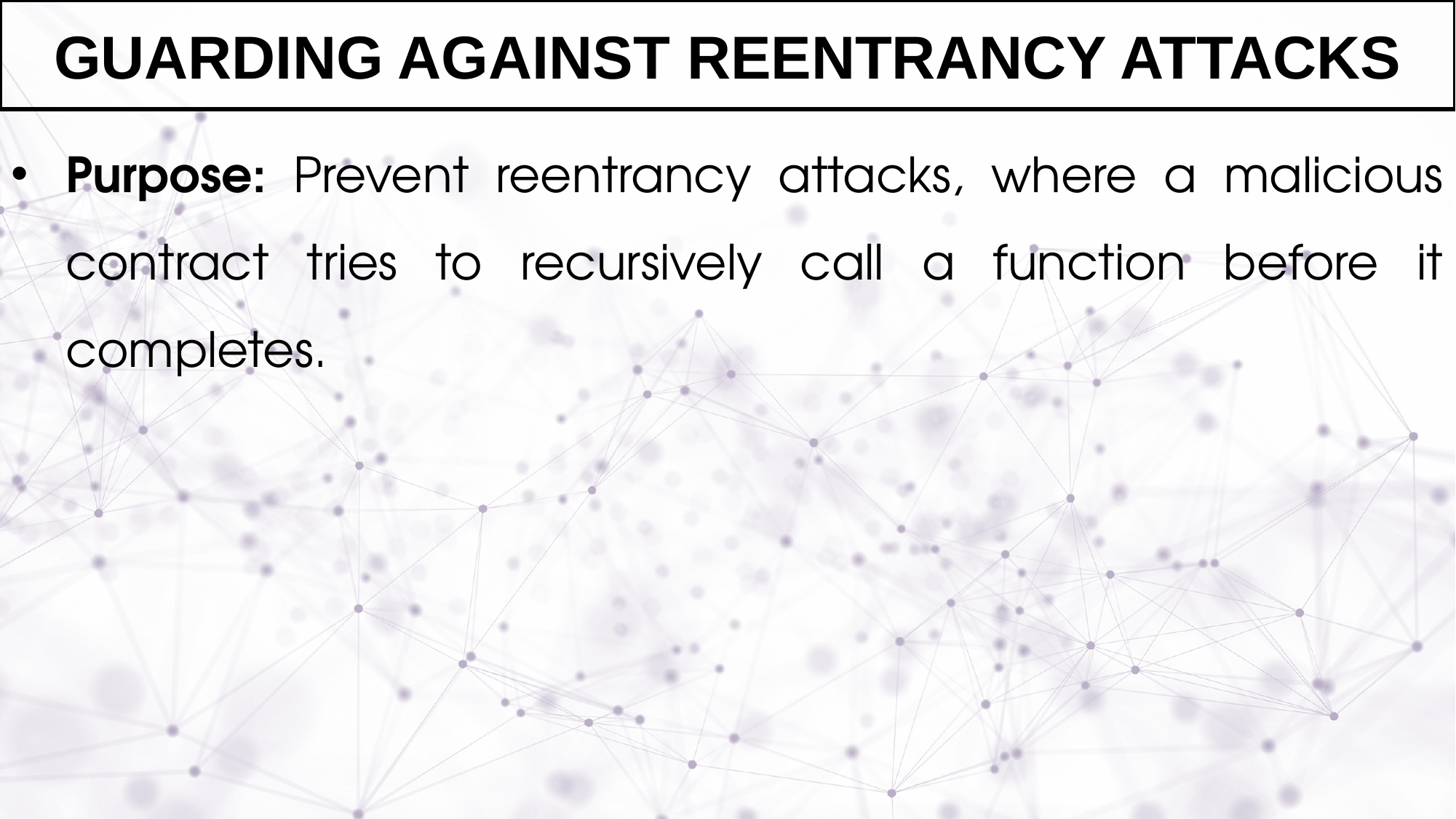

# GUARDING AGAINST REENTRANCY ATTACKS
Purpose: Prevent reentrancy attacks, where a malicious contract tries to recursively call a function before it completes.